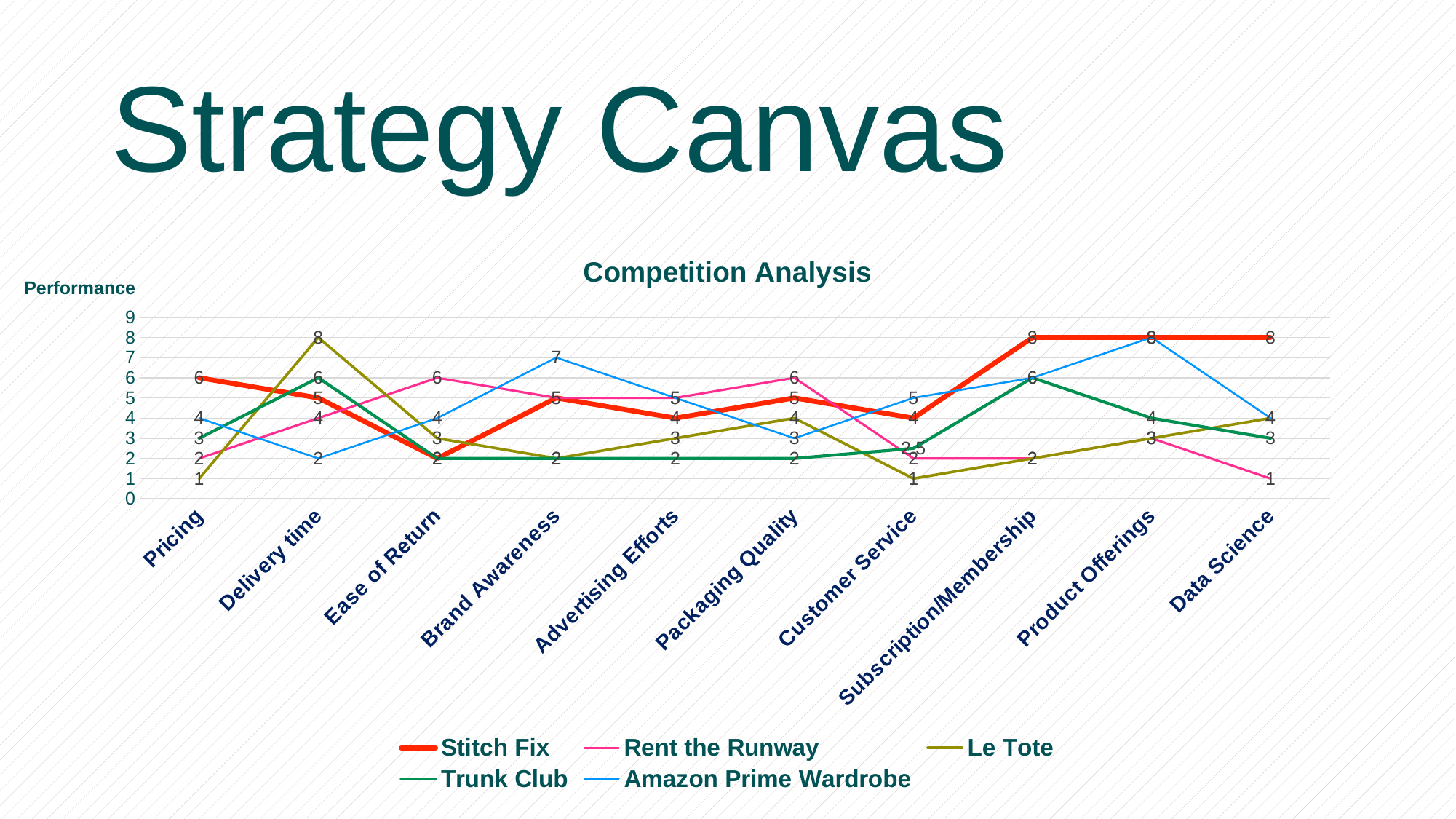

# Strategy Canvas

### Chart: Competition Analysis

| Category | Stitch Fix | Rent the Runway | Le Tote | Trunk Club | Amazon Prime Wardrobe |
|---|---|---|---|---|---|
| Pricing | 6.0 | 2.0 | 1.0 | 3.0 | 4.0 |
| Delivery time | 5.0 | 4.0 | 8.0 | 6.0 | 2.0 |
| Ease of Return | 2.0 | 6.0 | 3.0 | 2.0 | 4.0 |
| Brand Awareness | 5.0 | 5.0 | 2.0 | 2.0 | 7.0 |
| Advertising Efforts | 4.0 | 5.0 | 3.0 | 2.0 | 5.0 |
| Packaging Quality | 5.0 | 6.0 | 4.0 | 2.0 | 3.0 |
| Customer Service | 4.0 | 2.0 | 1.0 | 2.5 | 5.0 |
| Subscription/Membership | 8.0 | 2.0 | 2.0 | 6.0 | 6.0 |
| Product Offerings | 8.0 | 3.0 | 3.0 | 4.0 | 8.0 |
| Data Science | 8.0 | 1.0 | 4.0 | 3.0 | 4.0 |
Performance